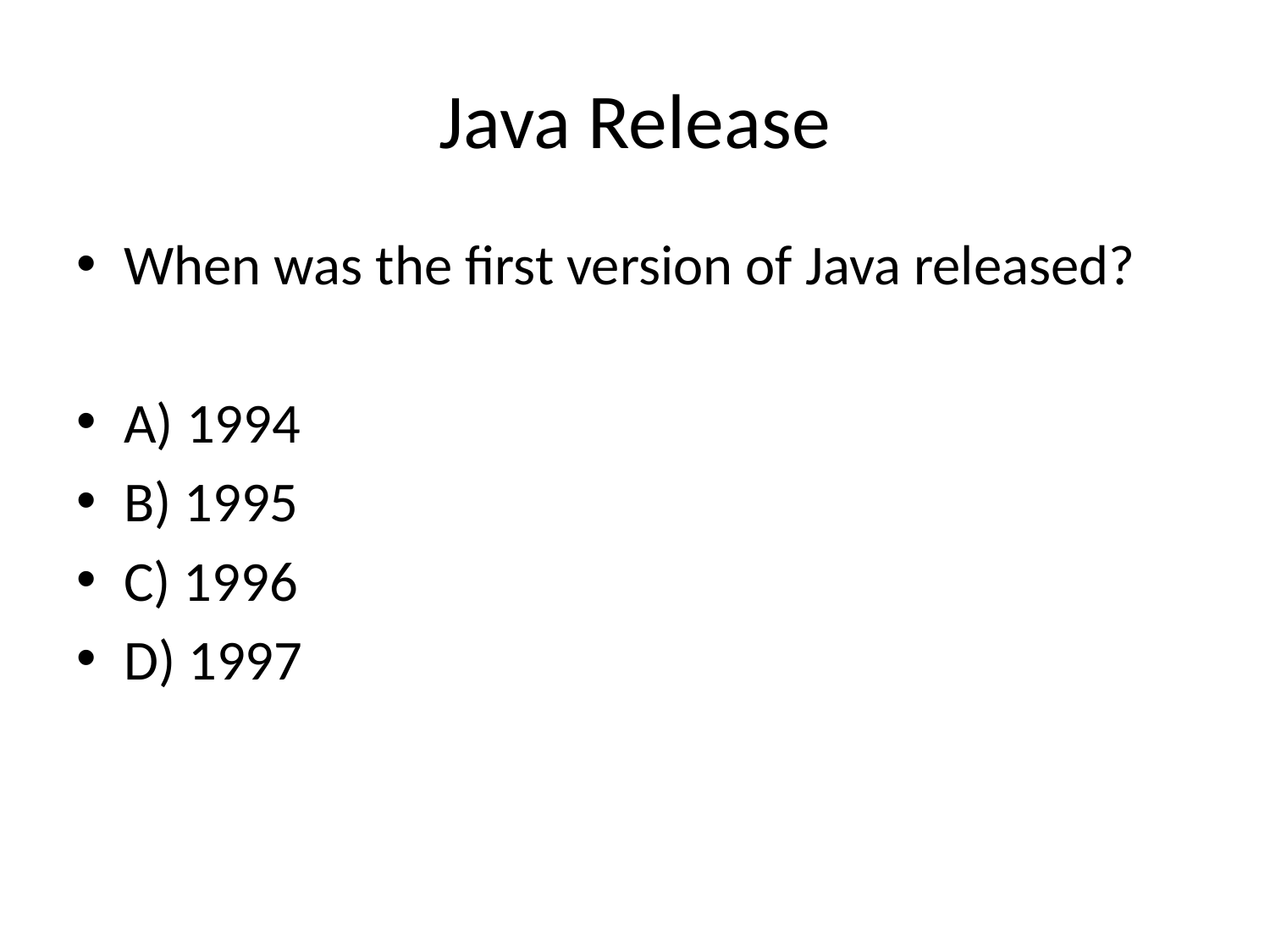

# Java Release
When was the first version of Java released?

A) 1994
B) 1995
C) 1996
D) 1997